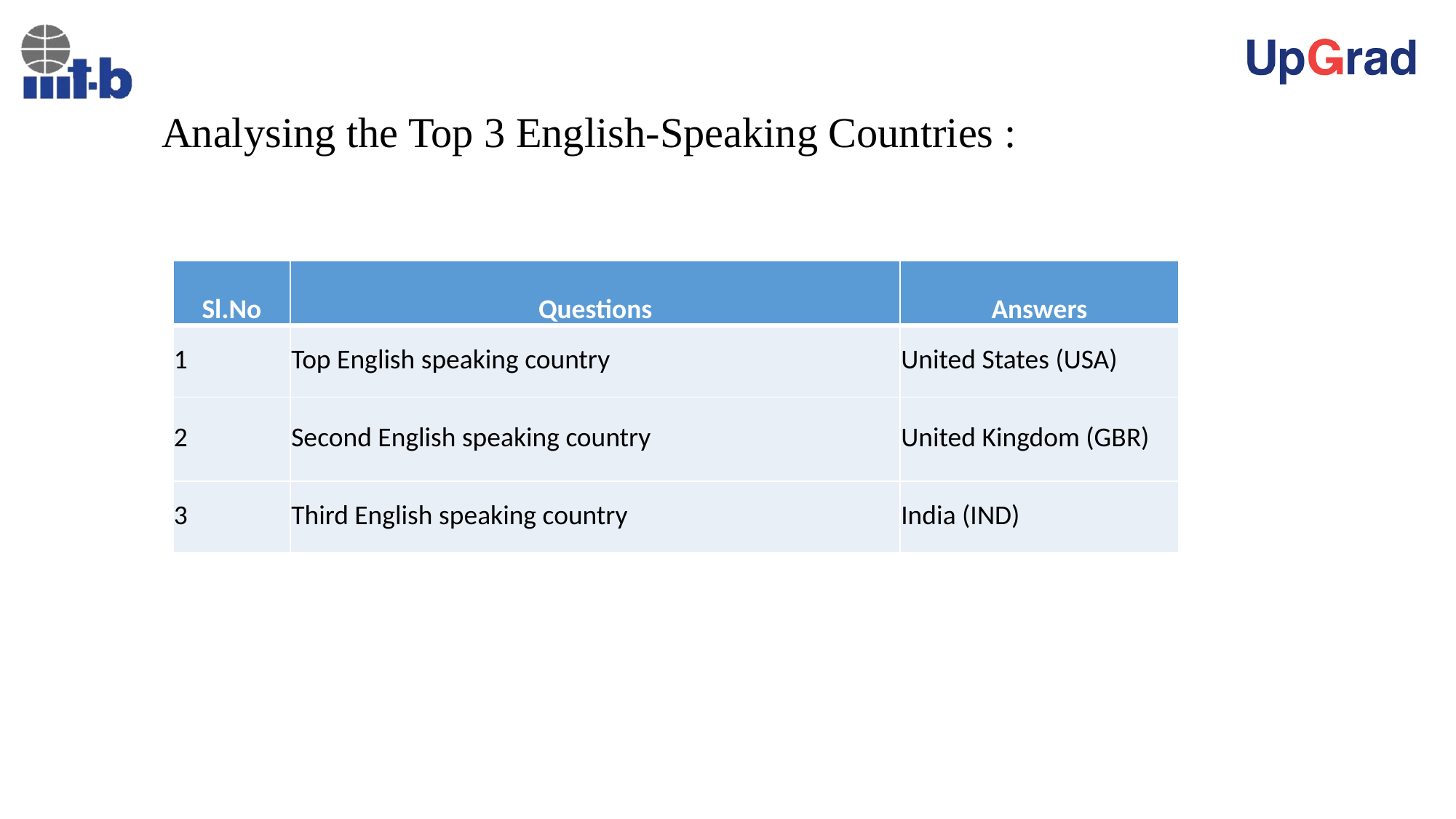

# Analysing the Top 3 English-Speaking Countries :

| Sl.No | Questions | Answers |
| --- | --- | --- |
| 1 | Top English speaking country | United States (USA) |
| 2 | Second English speaking country | United Kingdom (GBR) |
| 3 | Third English speaking country | India (IND) |